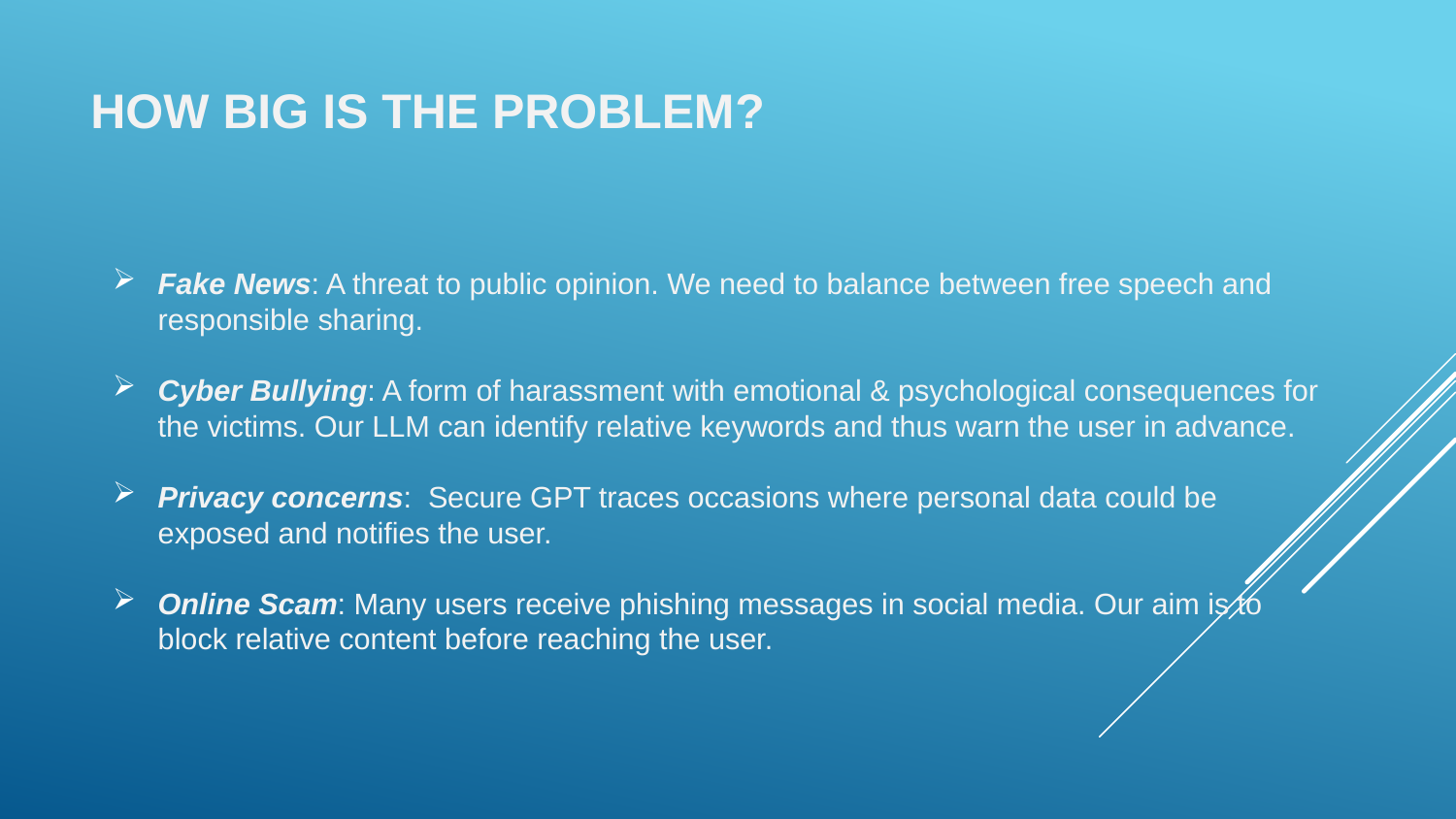

# How big is the problem?
Fake News: A threat to public opinion. We need to balance between free speech and responsible sharing.

Cyber Bullying: A form of harassment with emotional & psychological consequences for the victims. Our LLM can identify relative keywords and thus warn the user in advance.

Privacy concerns:  Secure GPT traces occasions where personal data could be exposed and notifies the user.

Online Scam: Many users receive phishing messages in social media. Our aim is to block relative content before reaching the user.